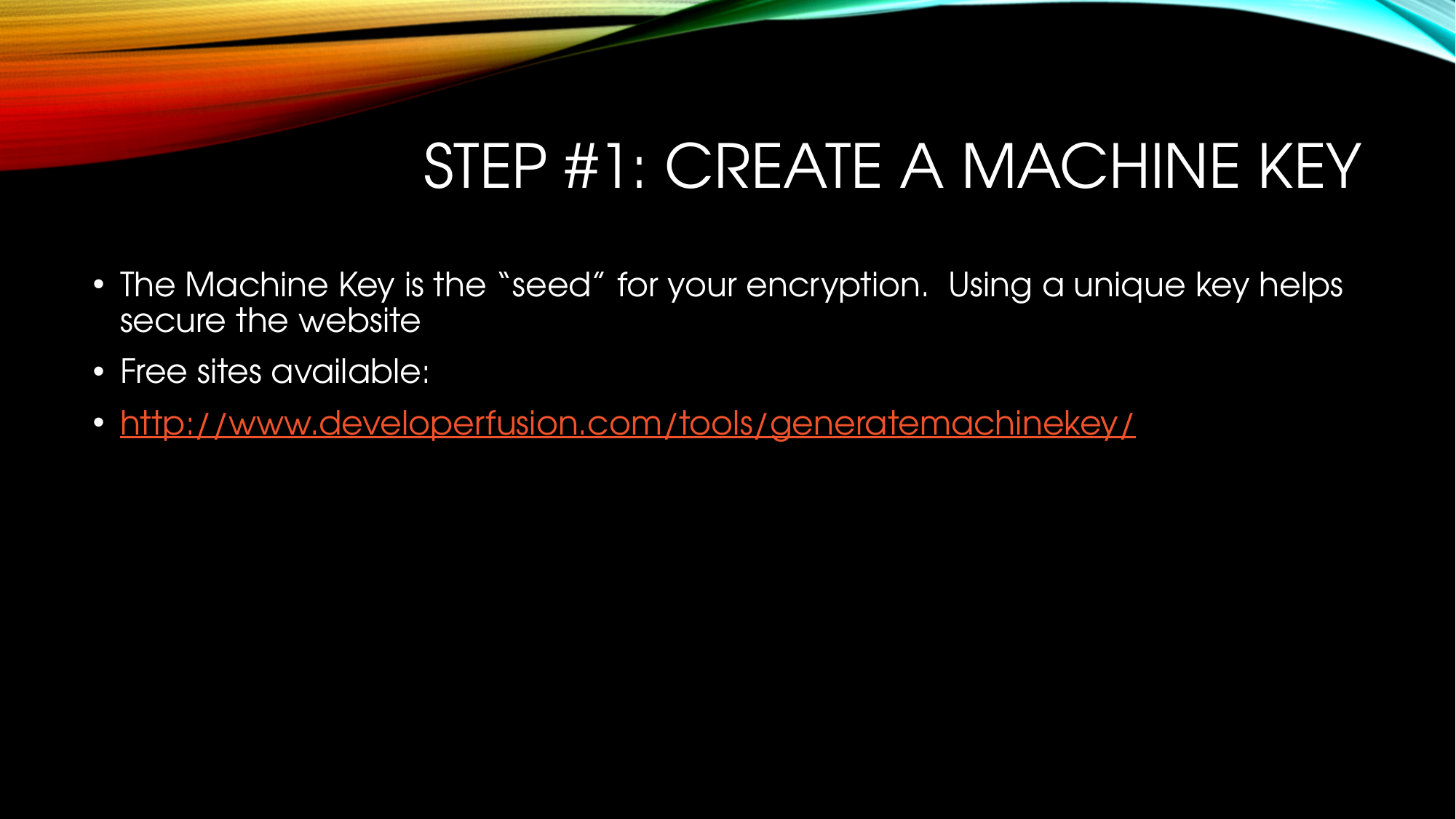

# Step #1: Create a Machine Key
The Machine Key is the “seed” for your encryption.  Using a unique key helps secure the website
Free sites available:
http://www.developerfusion.com/tools/generatemachinekey/